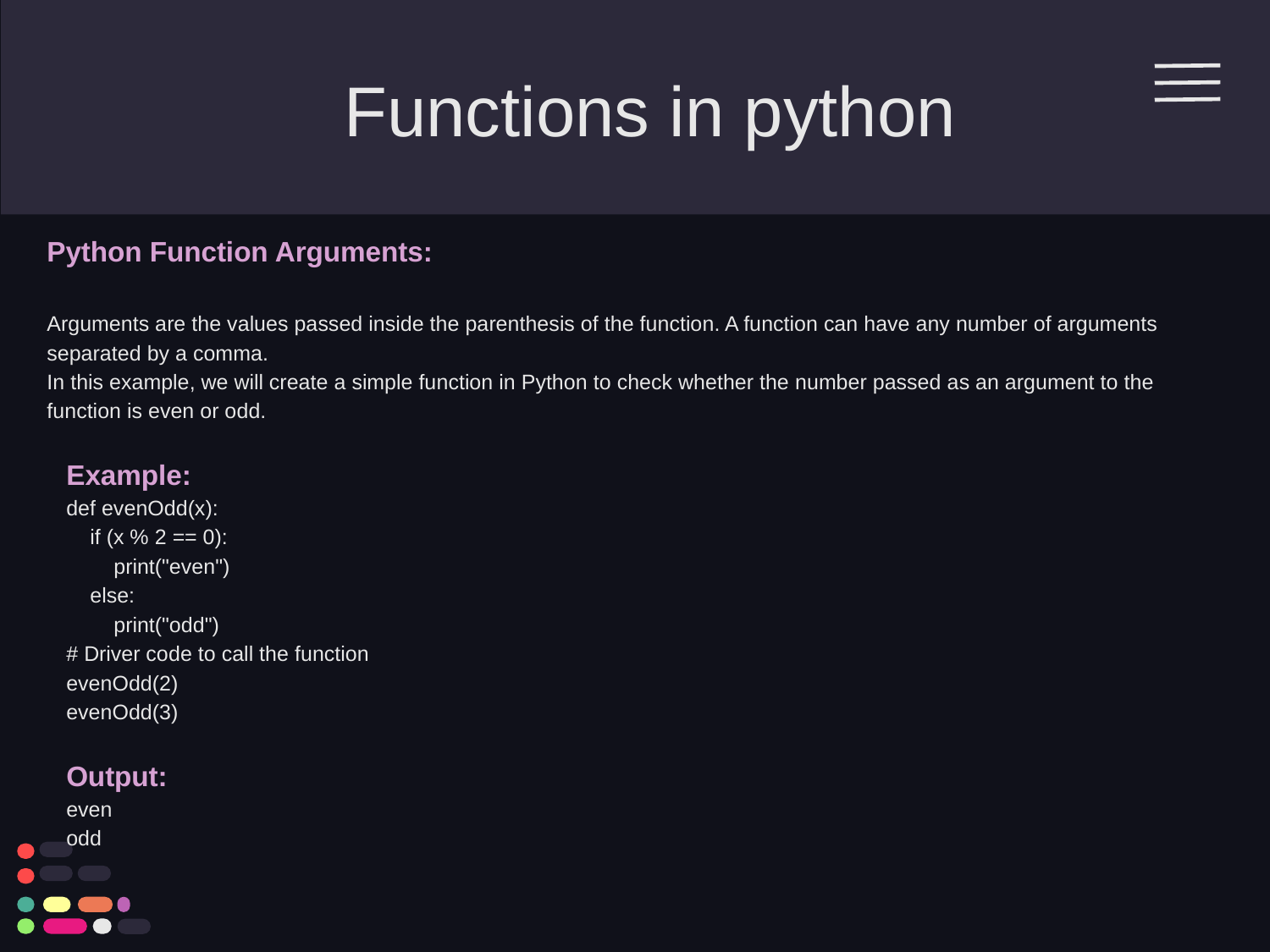

# Functions in python
Python Function Arguments:

Arguments are the values passed inside the parenthesis of the function. A function can have any number of arguments separated by a comma.
In this example, we will create a simple function in Python to check whether the number passed as an argument to the function is even or odd.

Example:
def evenOdd(x):
    if (x % 2 == 0):
        print("even")
    else:
        print("odd")
# Driver code to call the function
evenOdd(2)
evenOdd(3)

Output:
even
odd